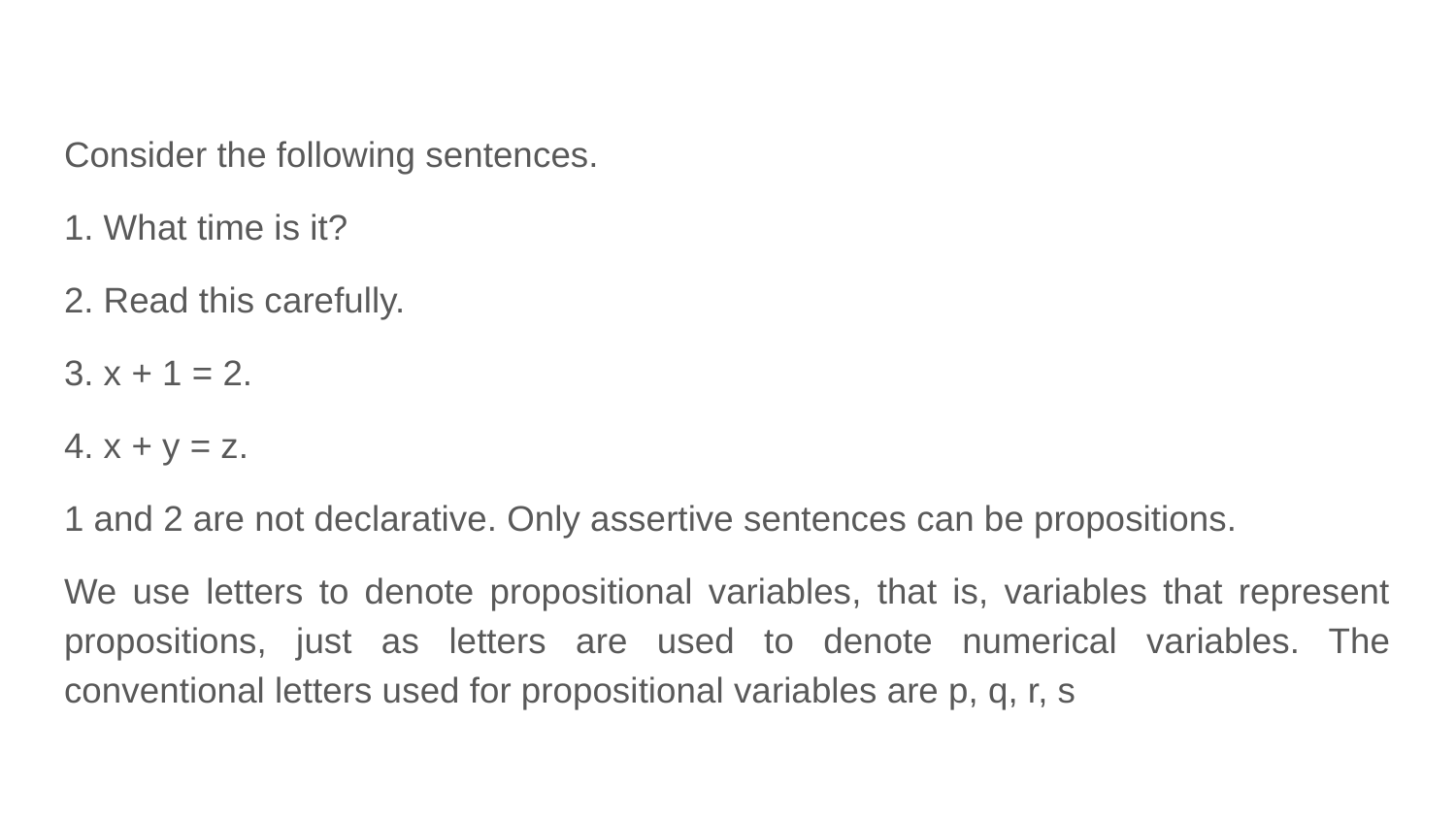

Consider the following sentences.
1. What time is it?
2. Read this carefully.
3. x + 1 = 2.
4. x + y = z.
1 and 2 are not declarative. Only assertive sentences can be propositions.
We use letters to denote propositional variables, that is, variables that represent propositions, just as letters are used to denote numerical variables. The conventional letters used for propositional variables are p, q, r, s